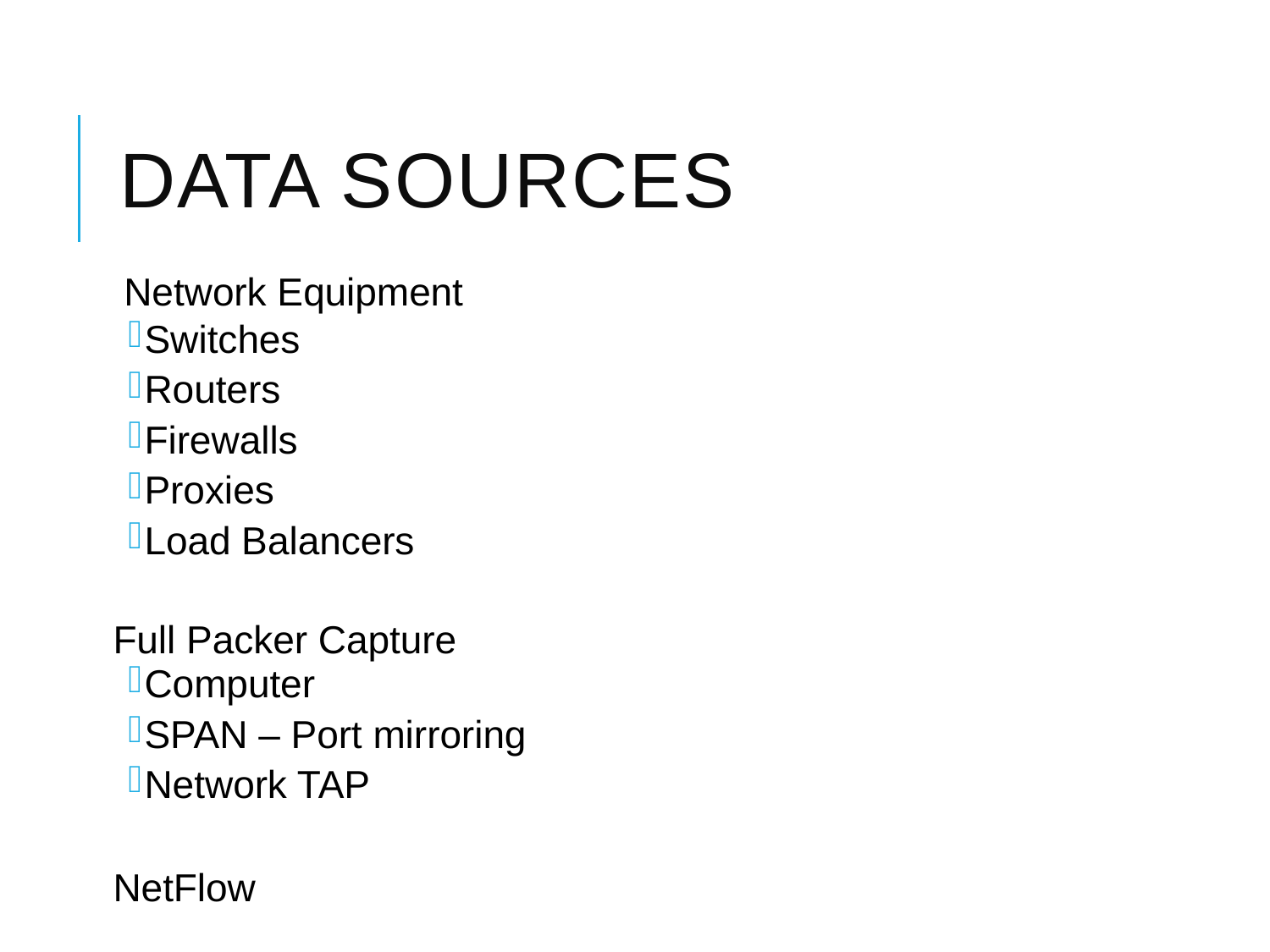

# Data sources
Network Equipment
Switches
Routers
Firewalls
Proxies
Load Balancers

Full Packer Capture
Computer
SPAN – Port mirroring
Network TAP

NetFlow